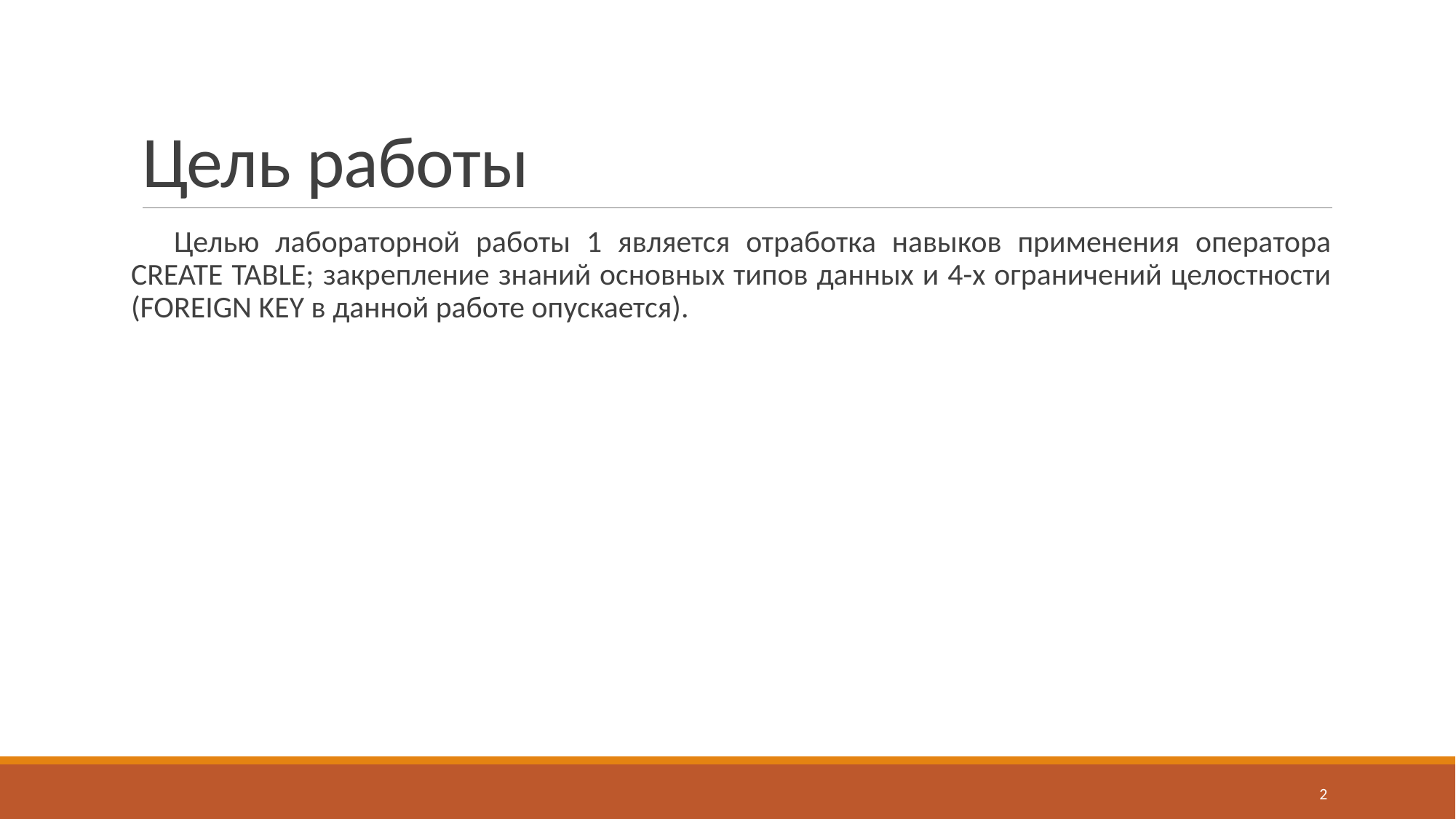

# Цель работы
Целью лабораторной работы 1 является отработка навыков применения оператора CREATE TABLE; закрепление знаний основных типов данных и 4-х ограничений целостности (FOREIGN KEY в данной работе опускается).

2